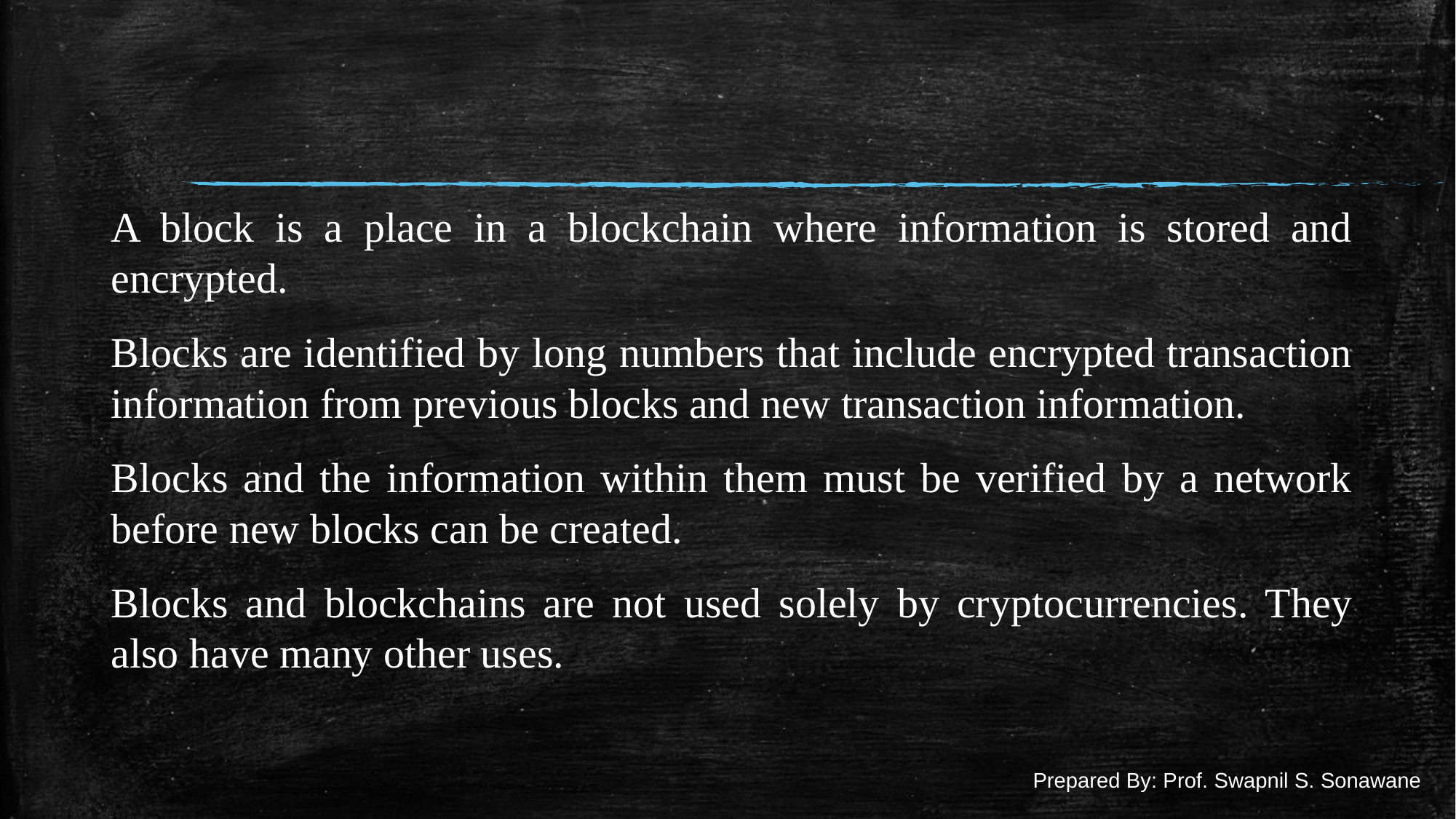

#
A block is a place in a blockchain where information is stored and encrypted.
Blocks are identified by long numbers that include encrypted transaction information from previous blocks and new transaction information.
Blocks and the information within them must be verified by a network before new blocks can be created.
Blocks and blockchains are not used solely by cryptocurrencies. They also have many other uses.
Prepared By: Prof. Swapnil S. Sonawane